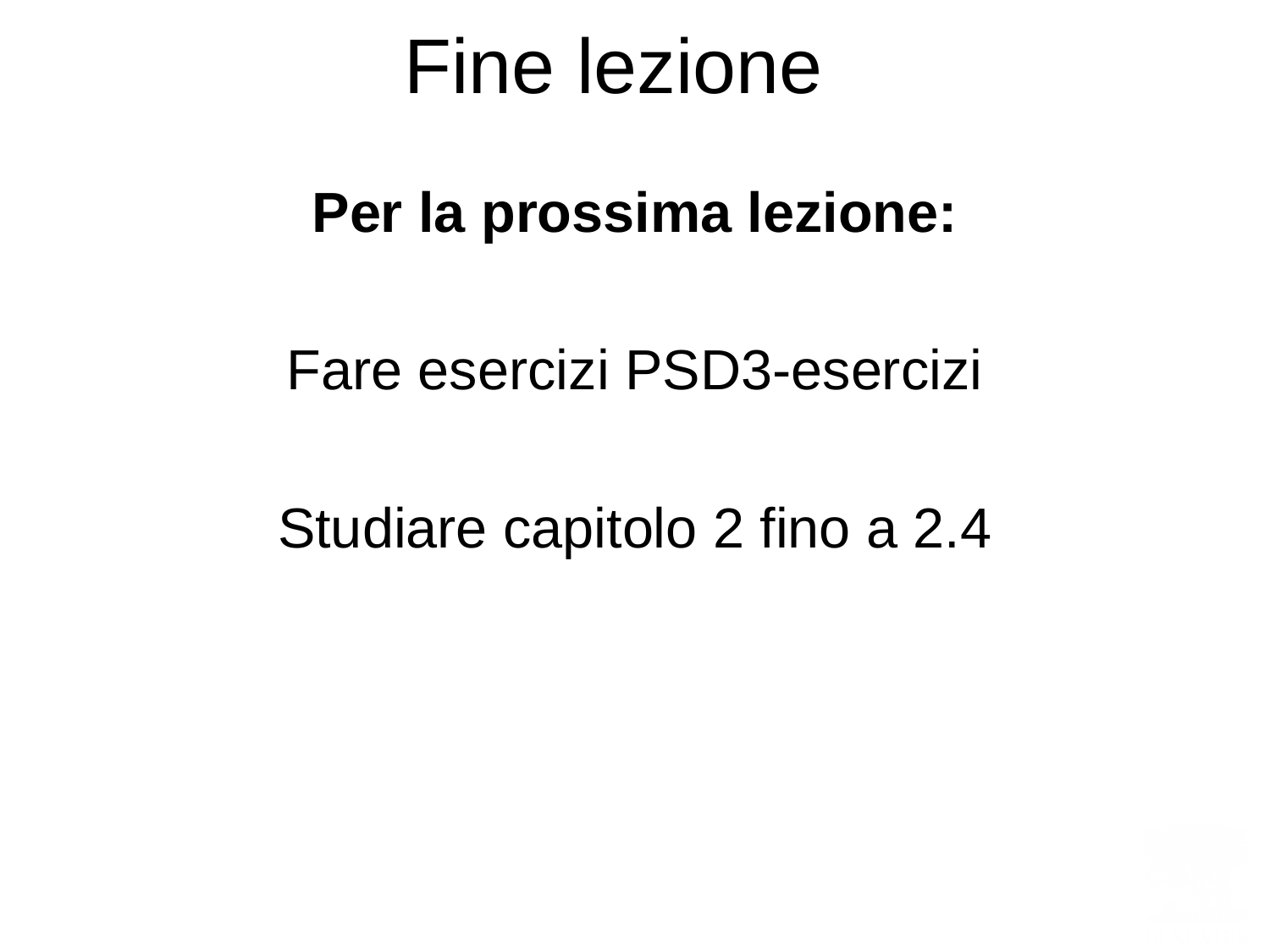

Fine lezione

Per la prossima lezione:

Fare esercizi PSD3-esercizi

Studiare capitolo 2 fino a 2.4